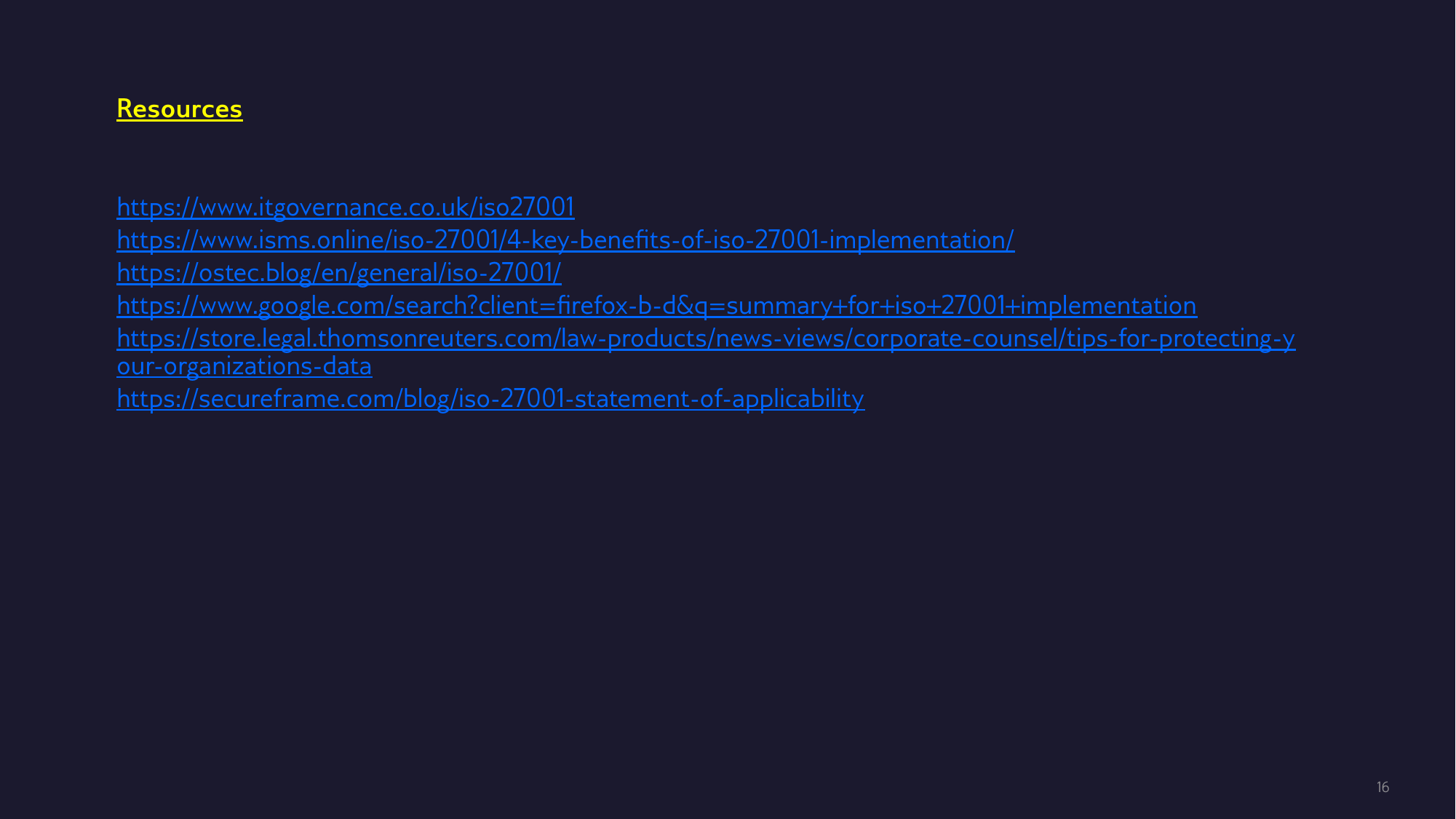

Resources

https://www.itgovernance.co.uk/iso27001
https://www.isms.online/iso-27001/4-key-benefits-of-iso-27001-implementation/
https://ostec.blog/en/general/iso-27001/
https://www.google.com/search?client=firefox-b-d&q=summary+for+iso+27001+implementation
https://store.legal.thomsonreuters.com/law-products/news-views/corporate-counsel/tips-for-protecting-your-organizations-data
https://secureframe.com/blog/iso-27001-statement-of-applicability

16